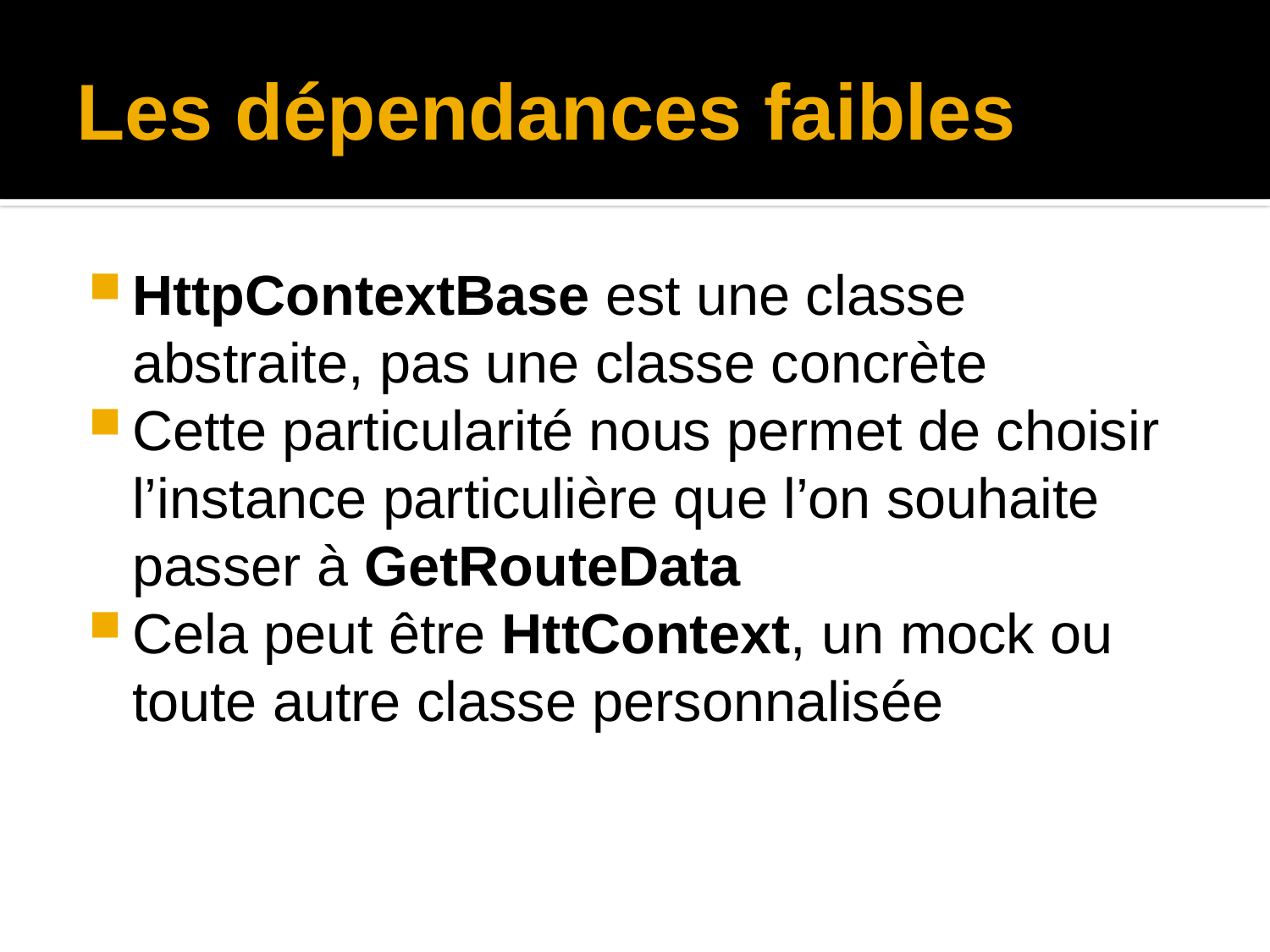

# Les dépendances faibles
HttpContextBase est une classe abstraite, pas une classe concrète
Cette particularité nous permet de choisir l’instance particulière que l’on souhaite passer à GetRouteData
Cela peut être HttContext, un mock ou toute autre classe personnalisée